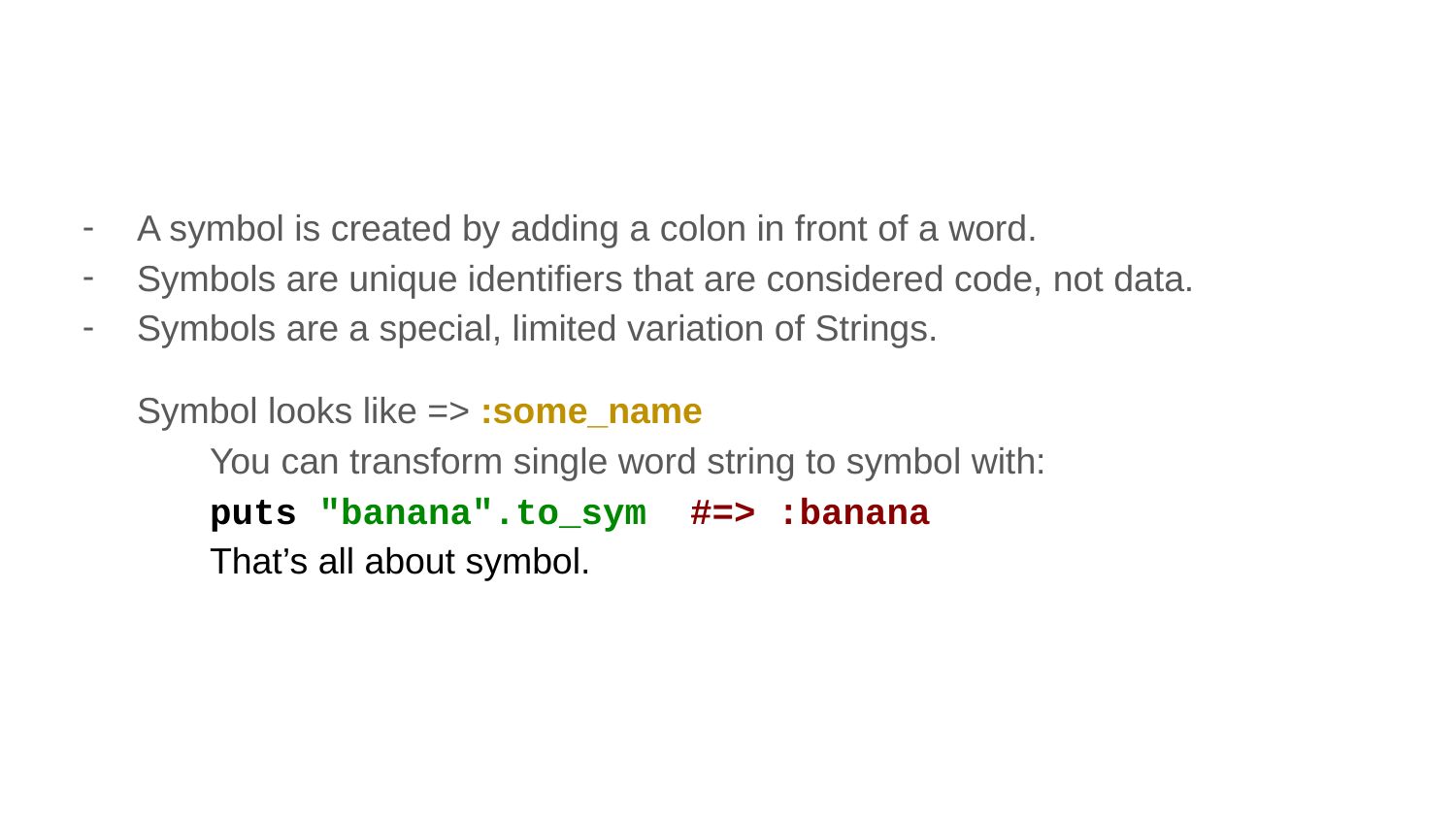

A symbol is created by adding a colon in front of a word.
Symbols are unique identifiers that are considered code, not data.
Symbols are a special, limited variation of Strings.
Symbol looks like => :some_name
	You can transform single word string to symbol with:
	puts "banana".to_sym  #=> :banana
	That’s all about symbol.